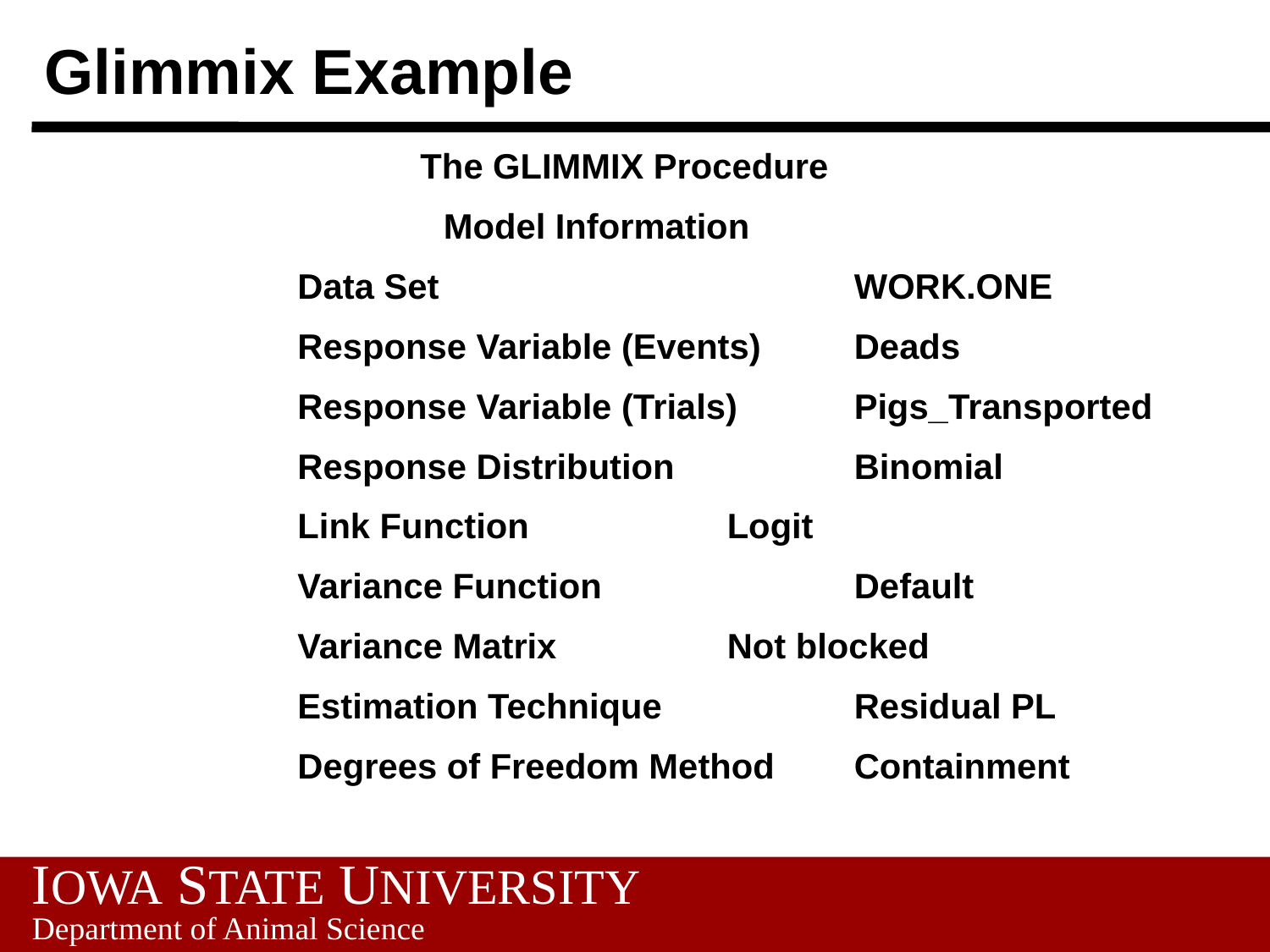

# Glimmix Example
The GLIMMIX Procedure
                                         Model Information
                          Data Set                      		WORK.ONE
                          Response Variable (Events)    	Deads
                          Response Variable (Trials)    	Pigs_Transported
                          Response Distribution         	Binomial
                          Link Function                 	Logit
                          Variance Function             	Default
                          Variance Matrix               	Not blocked
                          Estimation Technique          	Residual PL
                          Degrees of Freedom Method  	Containment